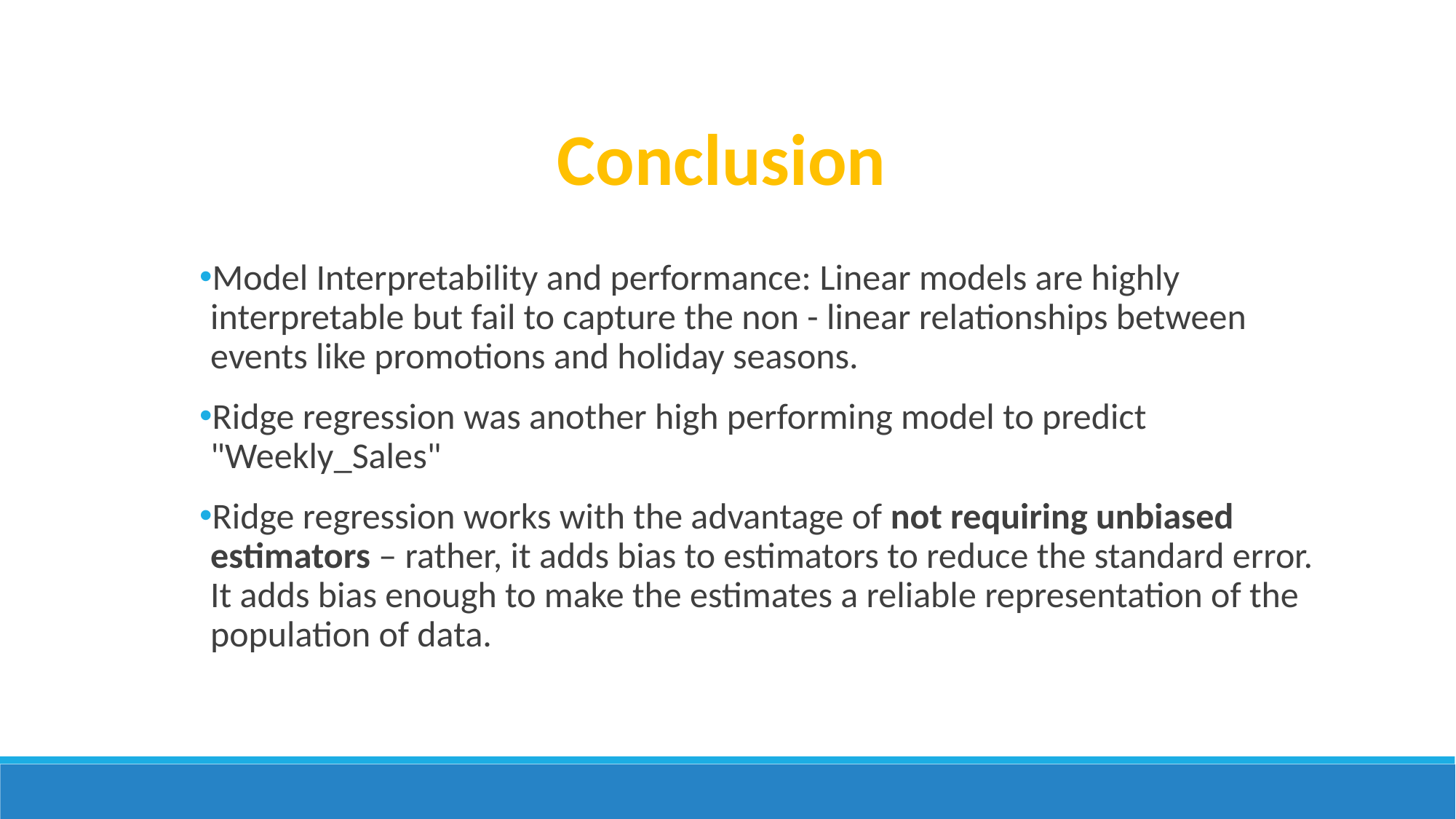

Conclusion
Model Interpretability and performance: Linear models are highly interpretable but fail to capture the non - linear relationships between events like promotions and holiday seasons.
Ridge regression was another high performing model to predict "Weekly_Sales"
Ridge regression works with the advantage of not requiring unbiased estimators – rather, it adds bias to estimators to reduce the standard error. It adds bias enough to make the estimates a reliable representation of the population of data.